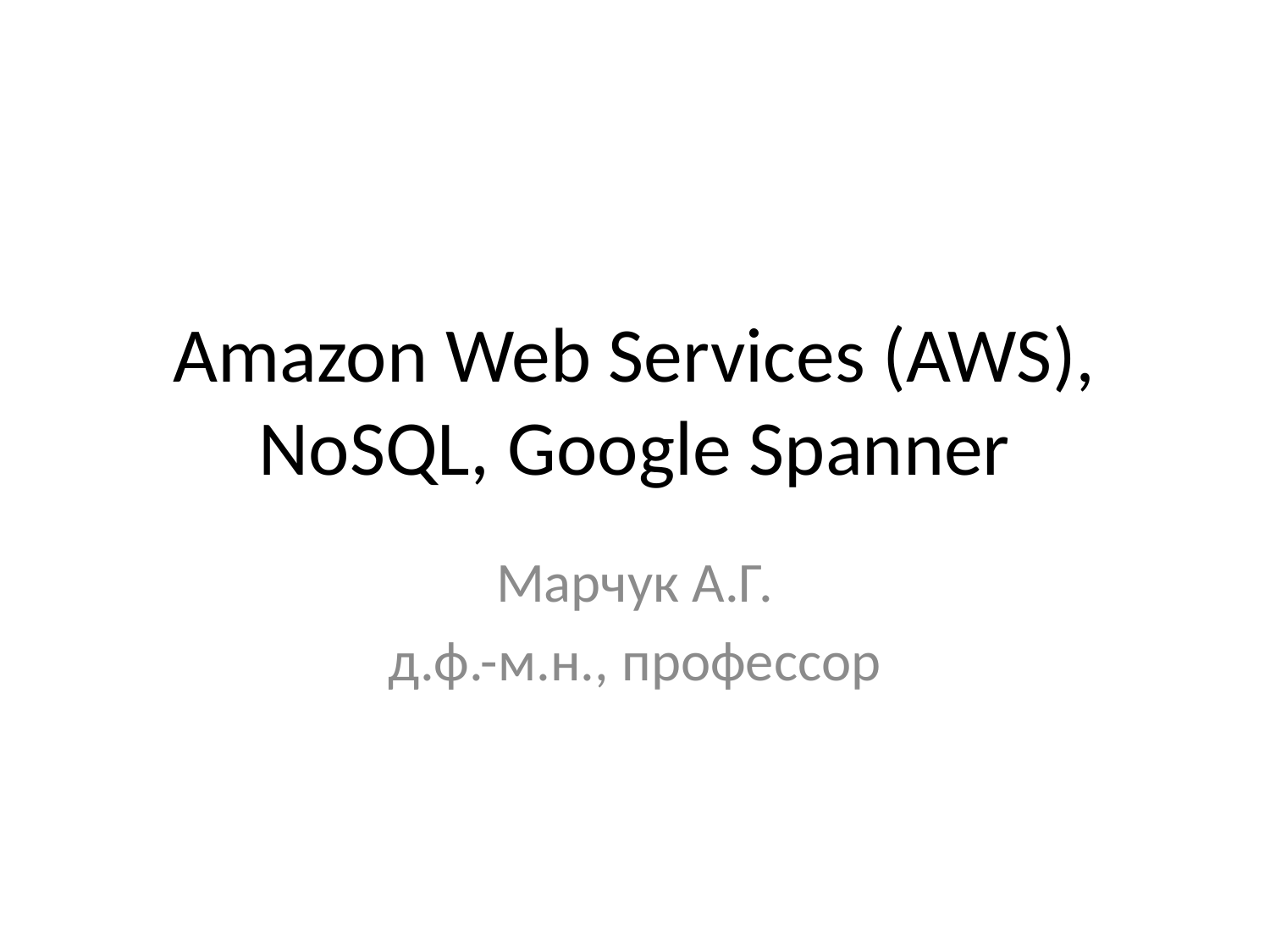

# Amazon Web Services (AWS), NoSQL, Google Spanner
Марчук А.Г.
д.ф.-м.н., профессор